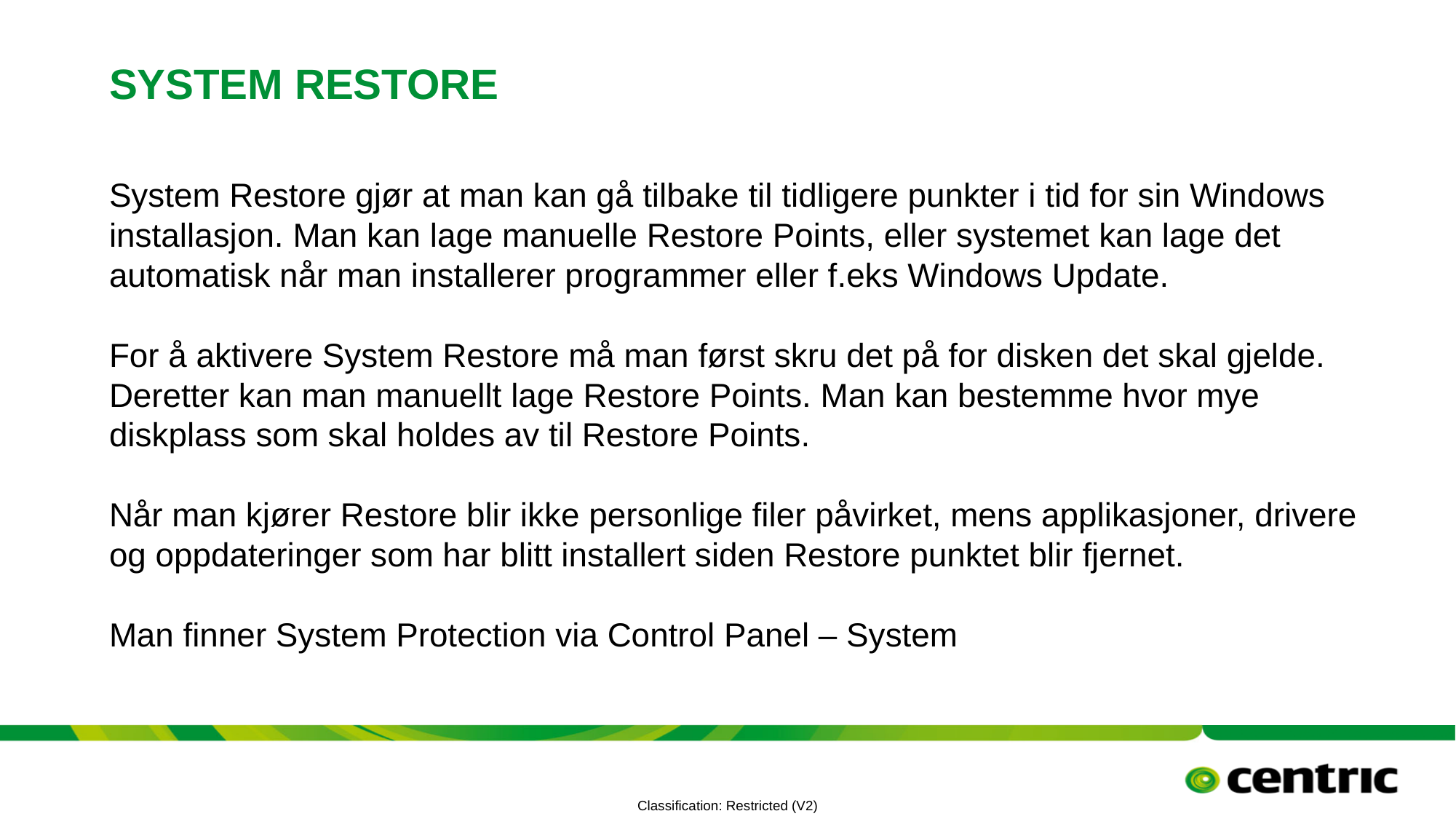

# System Restore
System Restore gjør at man kan gå tilbake til tidligere punkter i tid for sin Windows installasjon. Man kan lage manuelle Restore Points, eller systemet kan lage det automatisk når man installerer programmer eller f.eks Windows Update.

For å aktivere System Restore må man først skru det på for disken det skal gjelde. Deretter kan man manuellt lage Restore Points. Man kan bestemme hvor mye diskplass som skal holdes av til Restore Points.

Når man kjører Restore blir ikke personlige filer påvirket, mens applikasjoner, drivere og oppdateringer som har blitt installert siden Restore punktet blir fjernet.

Man finner System Protection via Control Panel – System